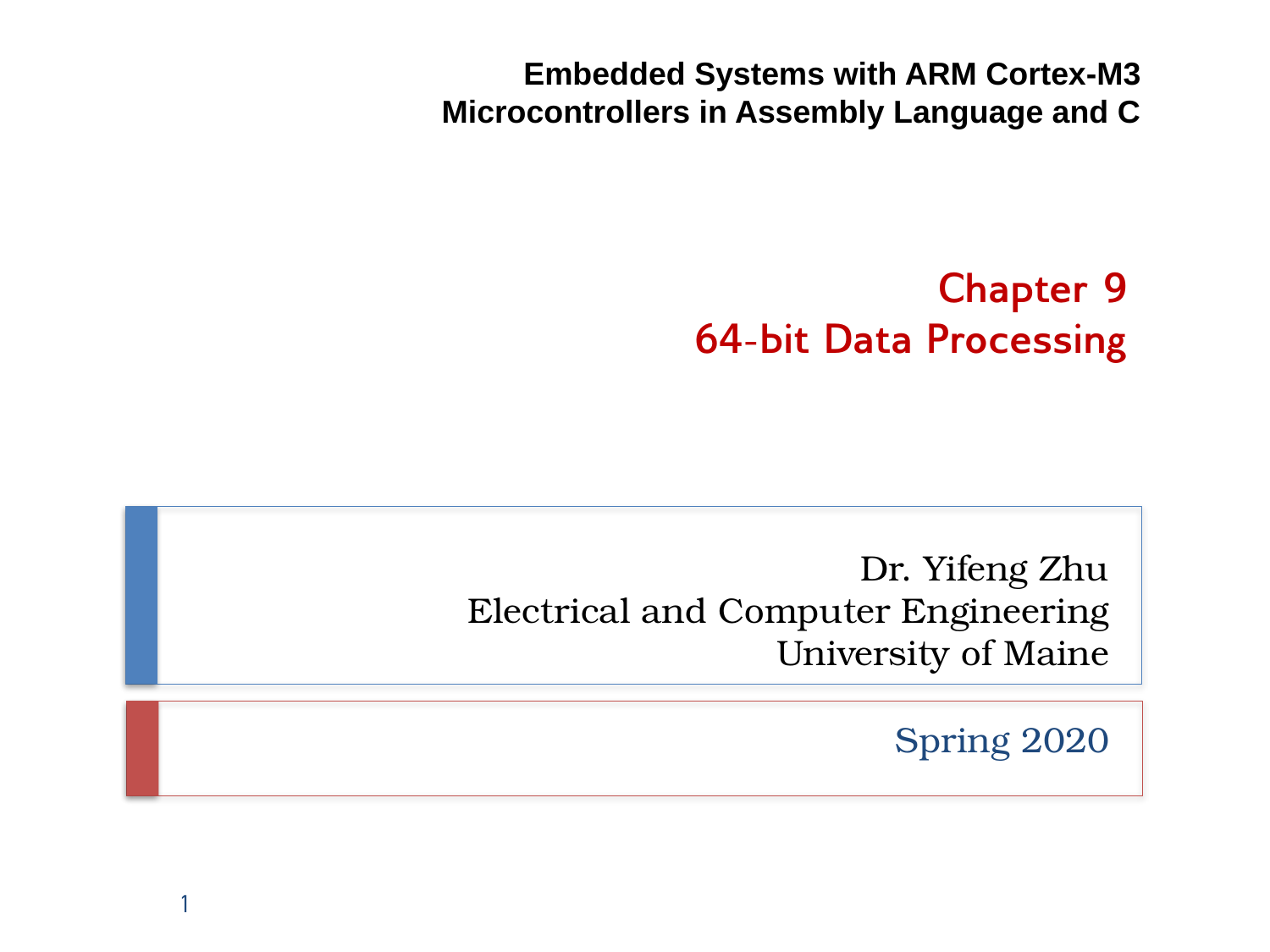

Embedded Systems with ARM Cortex-M3 Microcontrollers in Assembly Language and C
Chapter 9
64-bit Data Processing
# Dr. Yifeng Zhu Electrical and Computer Engineering University of Maine
Spring 2020
1